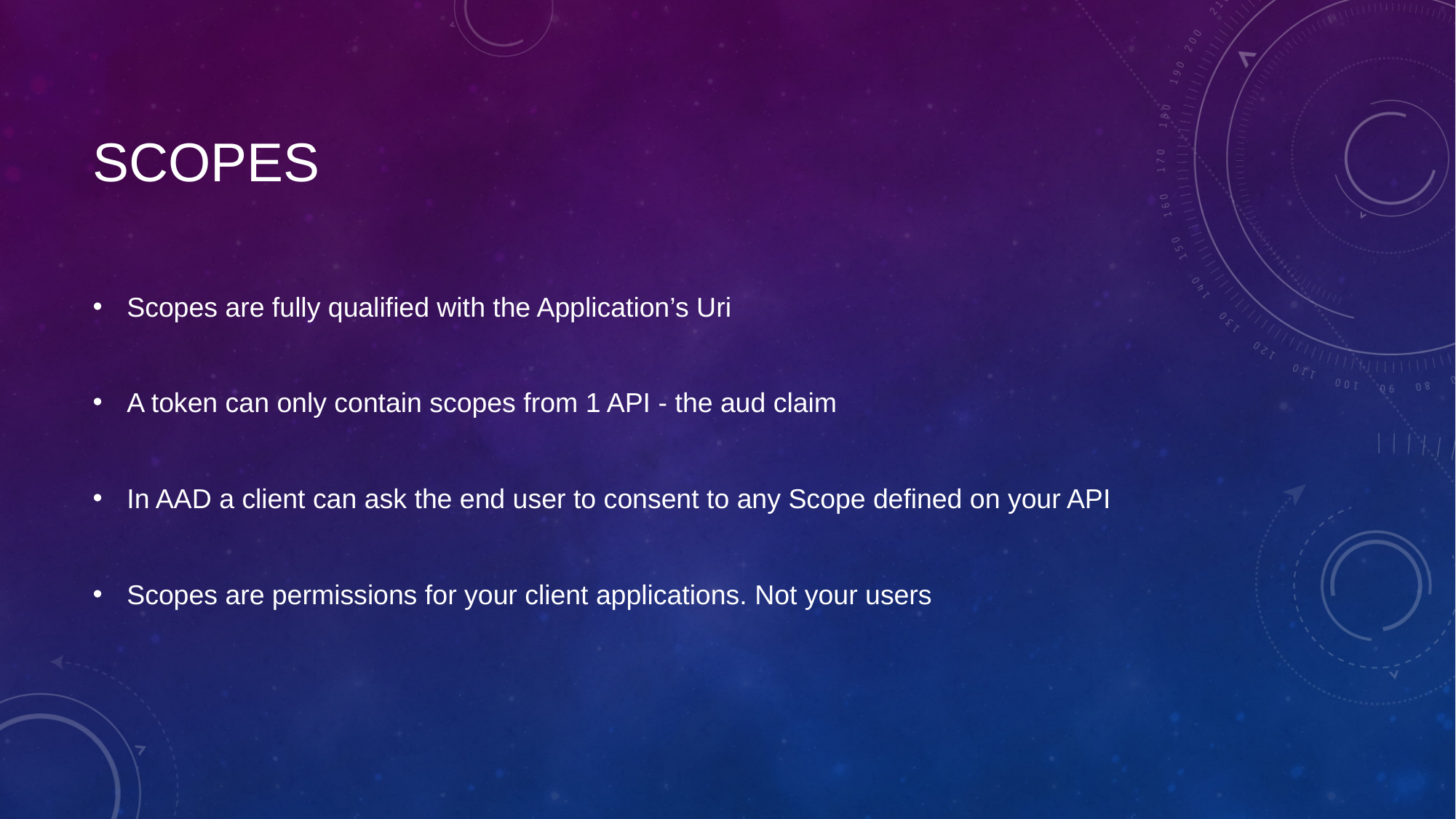

# Scopes
Scopes are fully qualified with the Application’s Uri

A token can only contain scopes from 1 API - the aud claim

In AAD a client can ask the end user to consent to any Scope defined on your API

Scopes are permissions for your client applications. Not your users